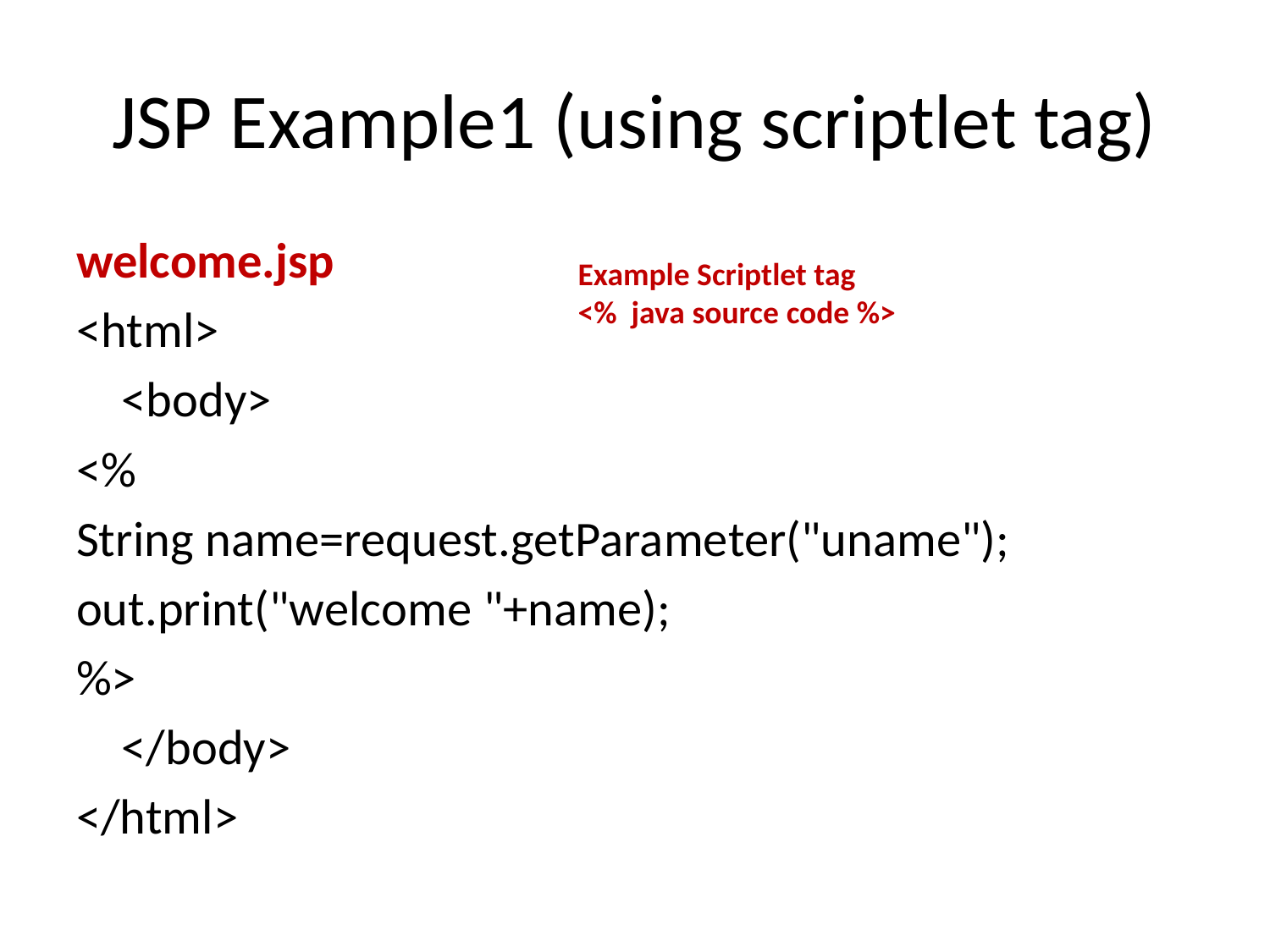

# JSP Example1 (using scriptlet tag)
welcome.jsp
<html>
	<body>
<%
String name=request.getParameter("uname");
out.print("welcome "+name);
%>
	</body>
</html>

Example Scriptlet tag
<%  java source code %>